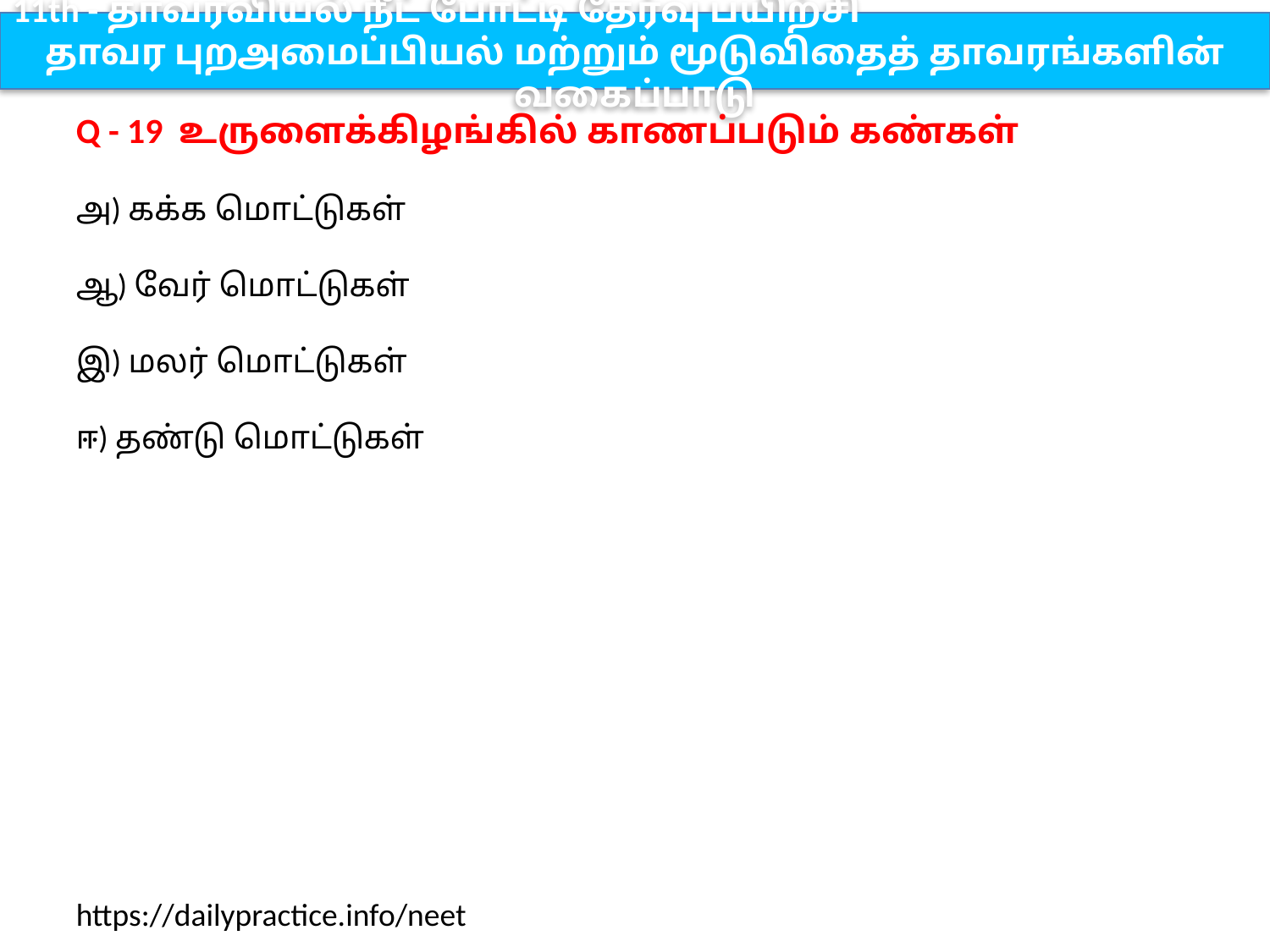

11th - தாவரவியல் நீட் போட்டி தேர்வு பயிற்சி
தாவர புறஅமைப்பியல் மற்றும் மூடுவிதைத் தாவரங்களின் வகைப்பாடு

Q - 19  உருளைக்கிழங்கில் காணப்படும் கண்கள்

அ) கக்க மொட்டுகள்

ஆ) வேர் மொட்டுகள்

இ) மலர் மொட்டுகள்

ஈ) தண்டு மொட்டுகள்
https://dailypractice.info/neet